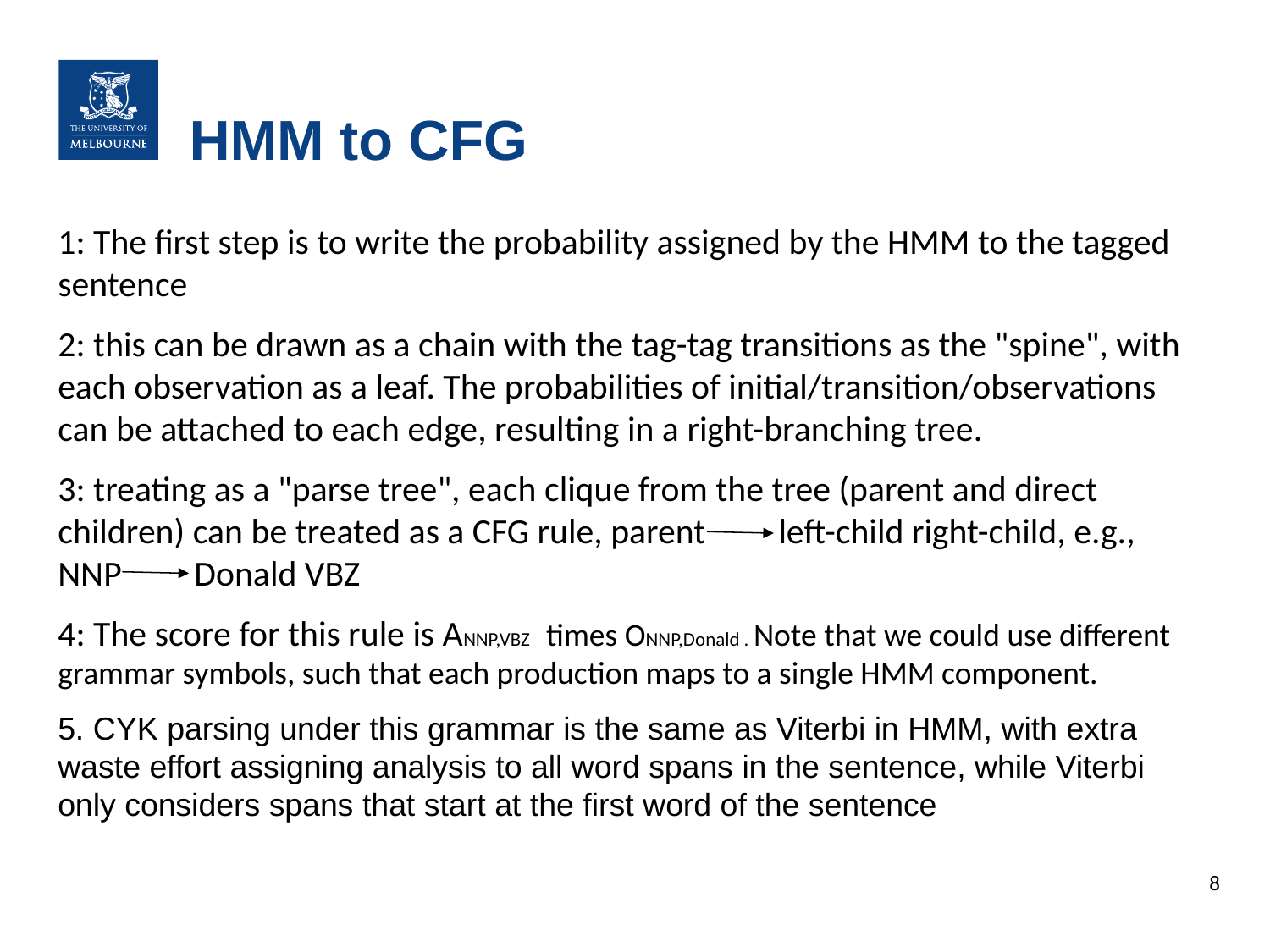

HMM to CFG
1: The first step is to write the probability assigned by the HMM to the tagged sentence
2: this can be drawn as a chain with the tag-tag transitions as the "spine", with each observation as a leaf. The probabilities of initial/transition/observations can be attached to each edge, resulting in a right-branching tree.
3: treating as a "parse tree", each clique from the tree (parent and direct children) can be treated as a CFG rule, parent         left-child right-child, e.g., NNP         Donald VBZ
4: The score for this rule is ANNP,VBZ   times ONNP,Donald . Note that we could use different grammar symbols, such that each production maps to a single HMM component.
5. CYK parsing under this grammar is the same as Viterbi in HMM, with extra waste effort assigning analysis to all word spans in the sentence, while Viterbi only considers spans that start at the first word of the sentence
8